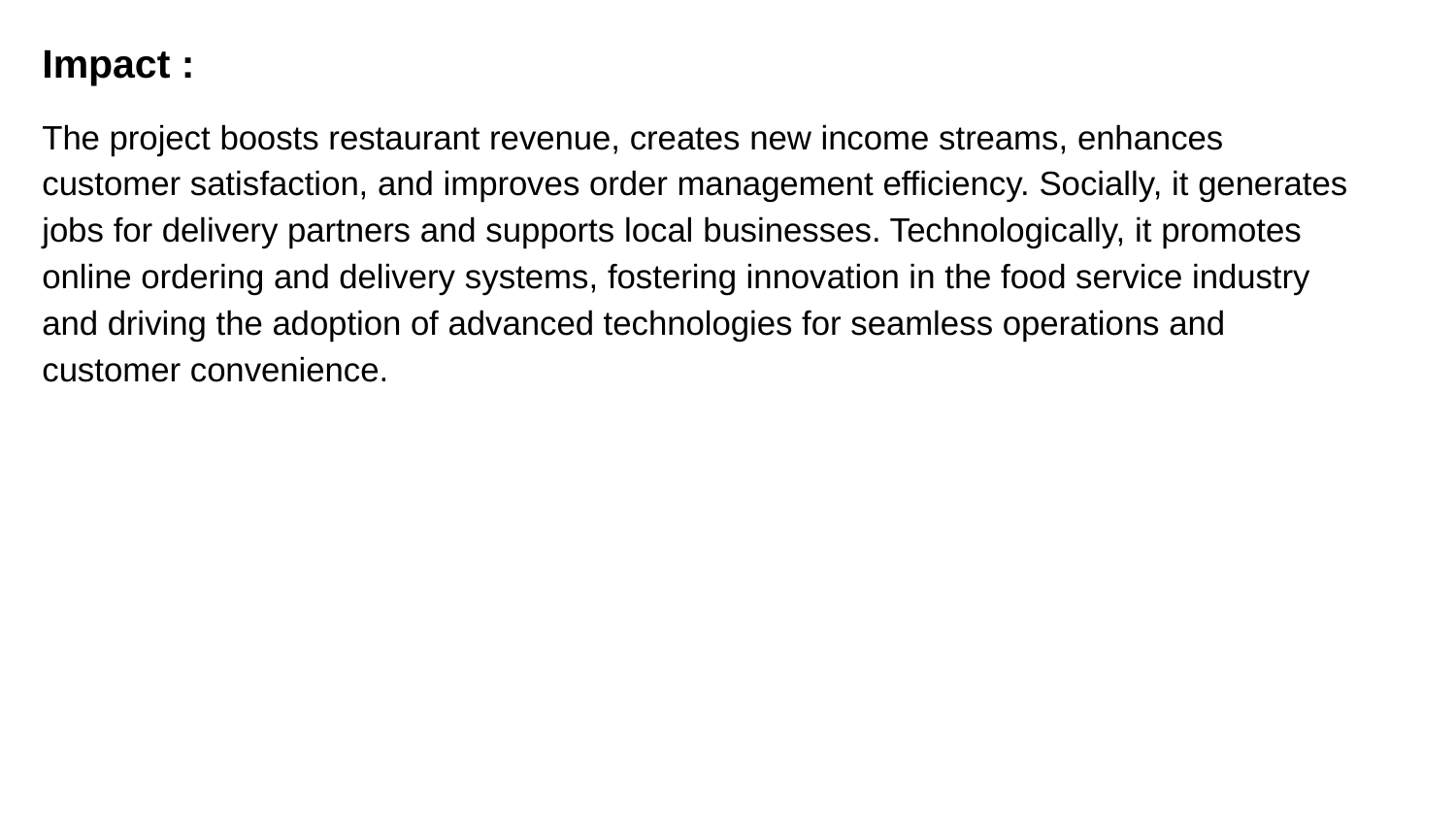

Impact :
The project boosts restaurant revenue, creates new income streams, enhances customer satisfaction, and improves order management efficiency. Socially, it generates jobs for delivery partners and supports local businesses. Technologically, it promotes online ordering and delivery systems, fostering innovation in the food service industry and driving the adoption of advanced technologies for seamless operations and customer convenience.